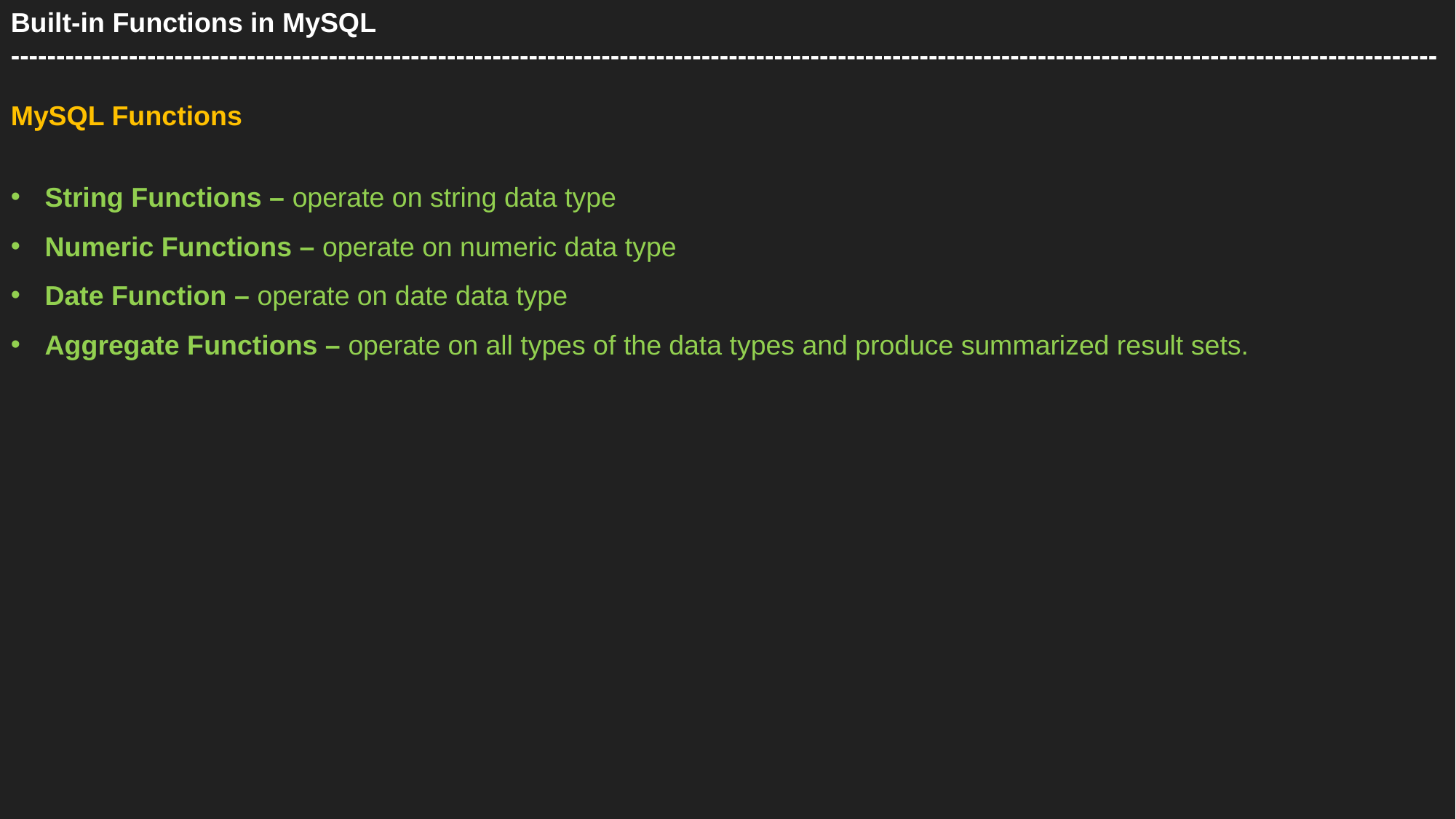

Built-in Functions in MySQL
-------------------------------------------------------------------------------------------------------------------------------------------------------------

MySQL Functions

String Functions – operate on string data type
Numeric Functions – operate on numeric data type
Date Function – operate on date data type
Aggregate Functions – operate on all types of the data types and produce summarized result sets.